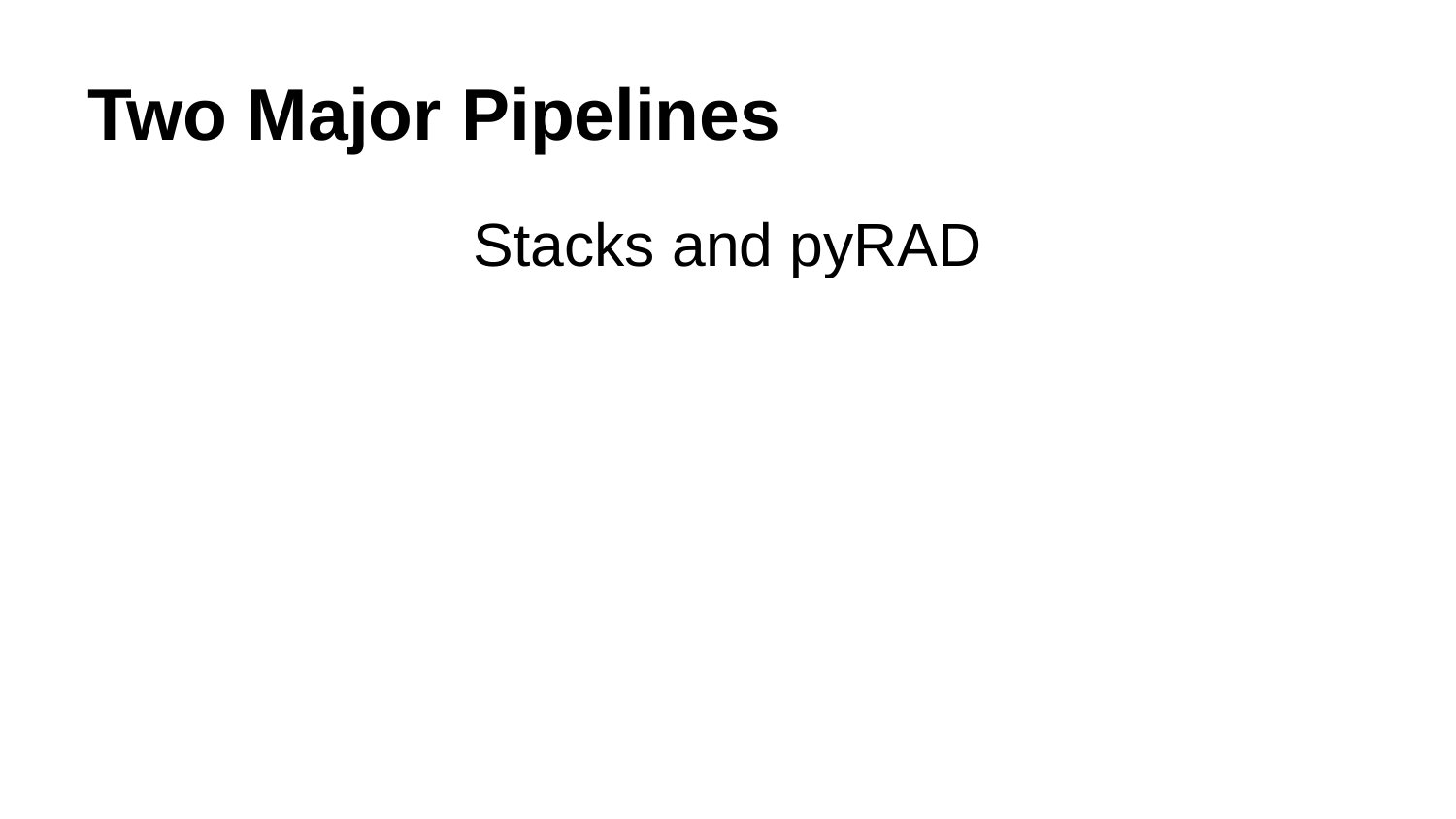

# Two Major Pipelines
Stacks and pyRAD